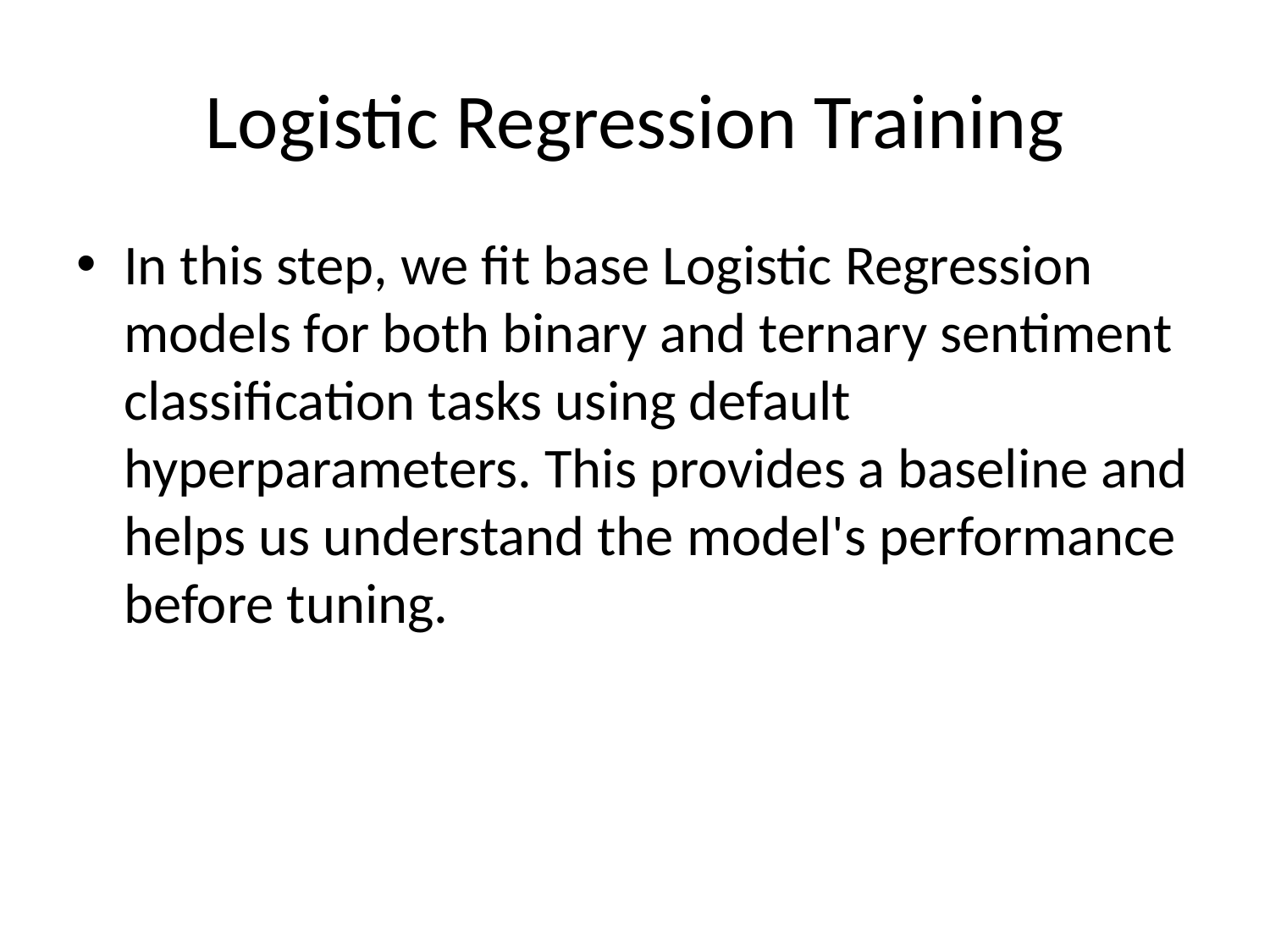

# Logistic Regression Training
In this step, we fit base Logistic Regression models for both binary and ternary sentiment classification tasks using default hyperparameters. This provides a baseline and helps us understand the model's performance before tuning.